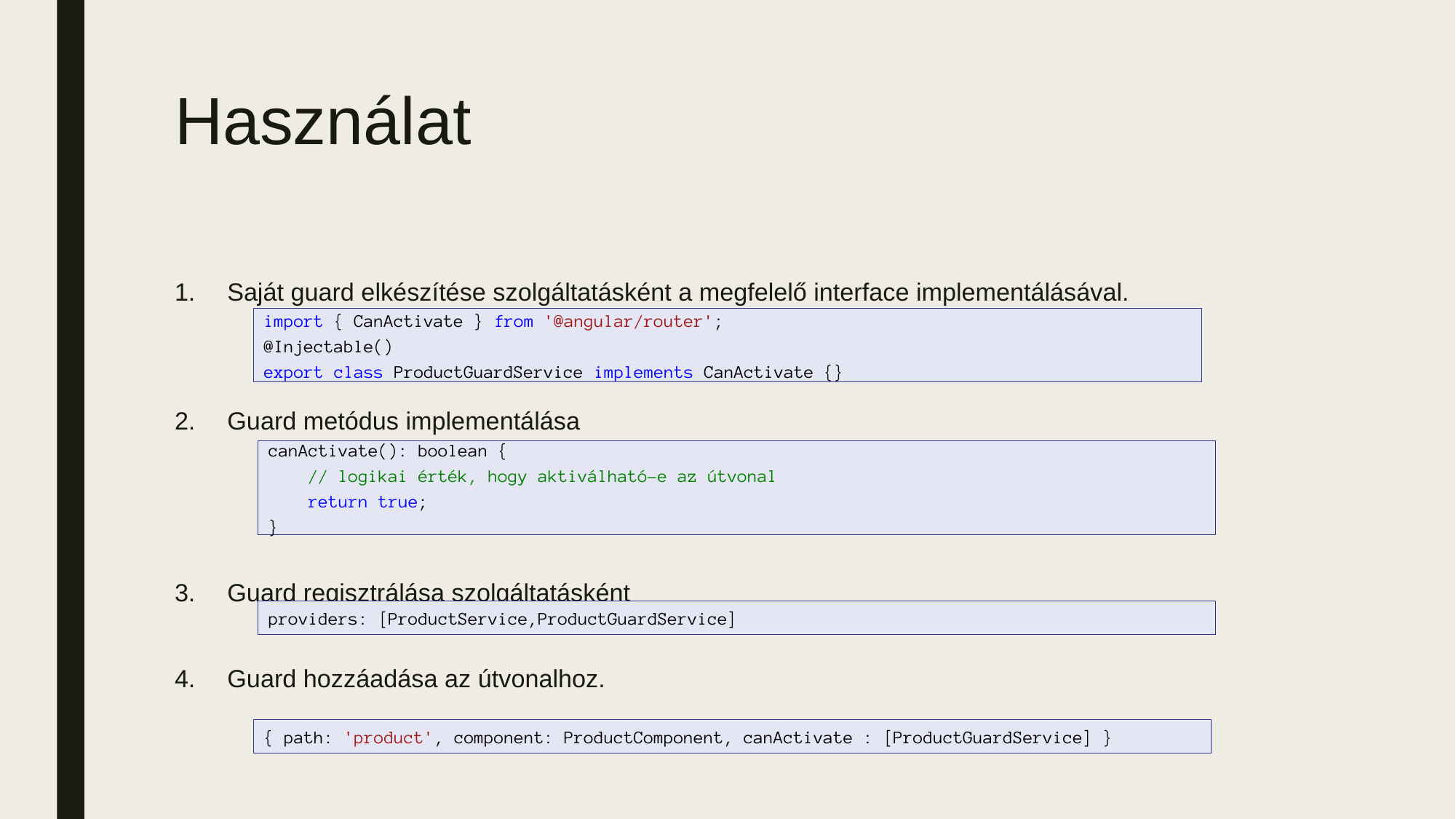

# Használat
Saját guard elkészítése szolgáltatásként a megfelelő interface implementálásával.

Guard metódus implementálása

Guard regisztrálása szolgáltatásként

Guard hozzáadása az útvonalhoz.

import { CanActivate } from '@angular/router';
@Injectable()
export class ProductGuardService implements CanActivate {}
canActivate(): boolean {
    // logikai érték, hogy aktiválható-e az útvonal
    return true;
}
providers: [ProductService,ProductGuardService]
{ path: 'product', component: ProductComponent, canActivate : [ProductGuardService] }